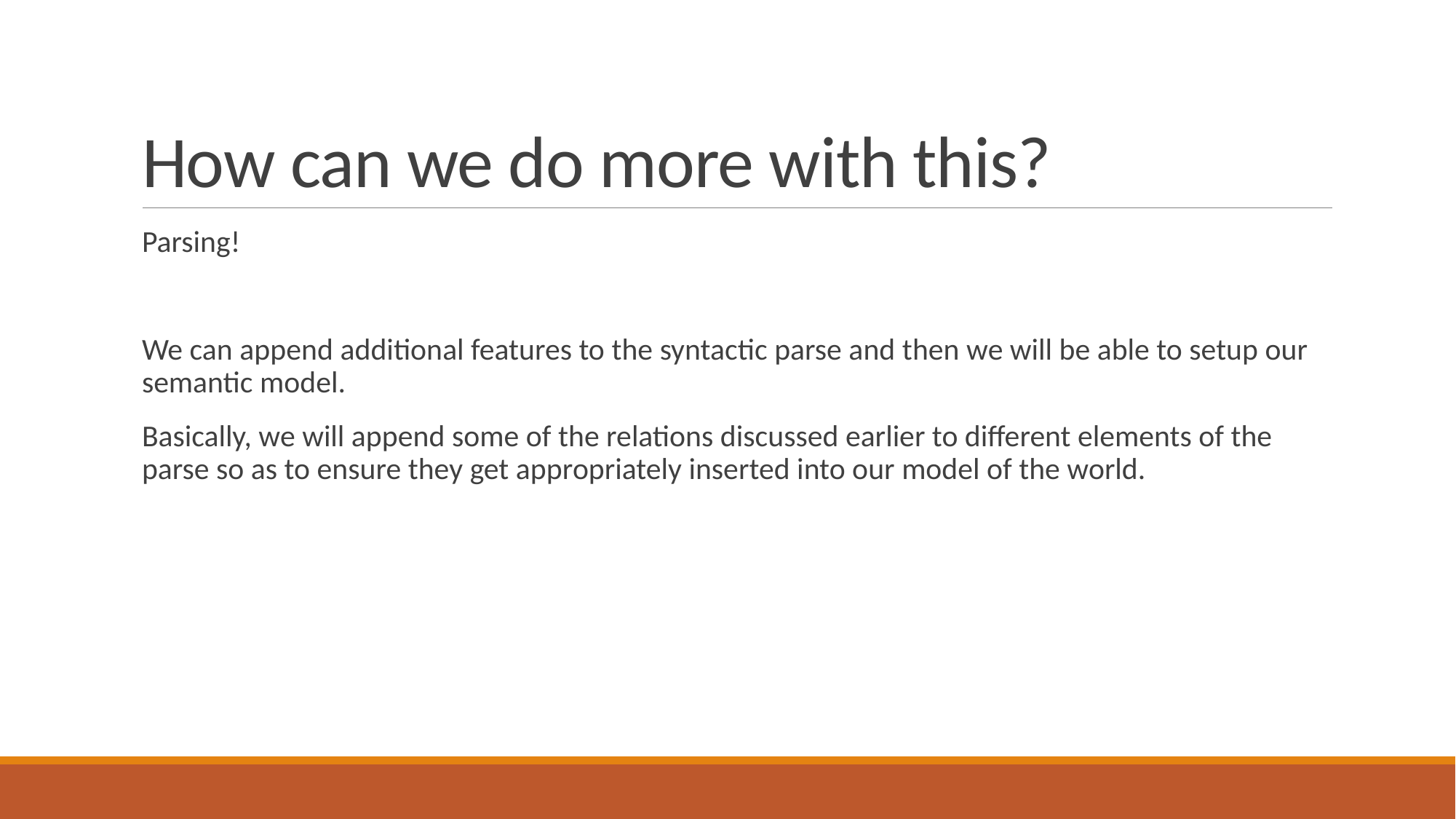

# How can we do more with this?
Parsing!

We can append additional features to the syntactic parse and then we will be able to setup our semantic model.
Basically, we will append some of the relations discussed earlier to different elements of the parse so as to ensure they get appropriately inserted into our model of the world.